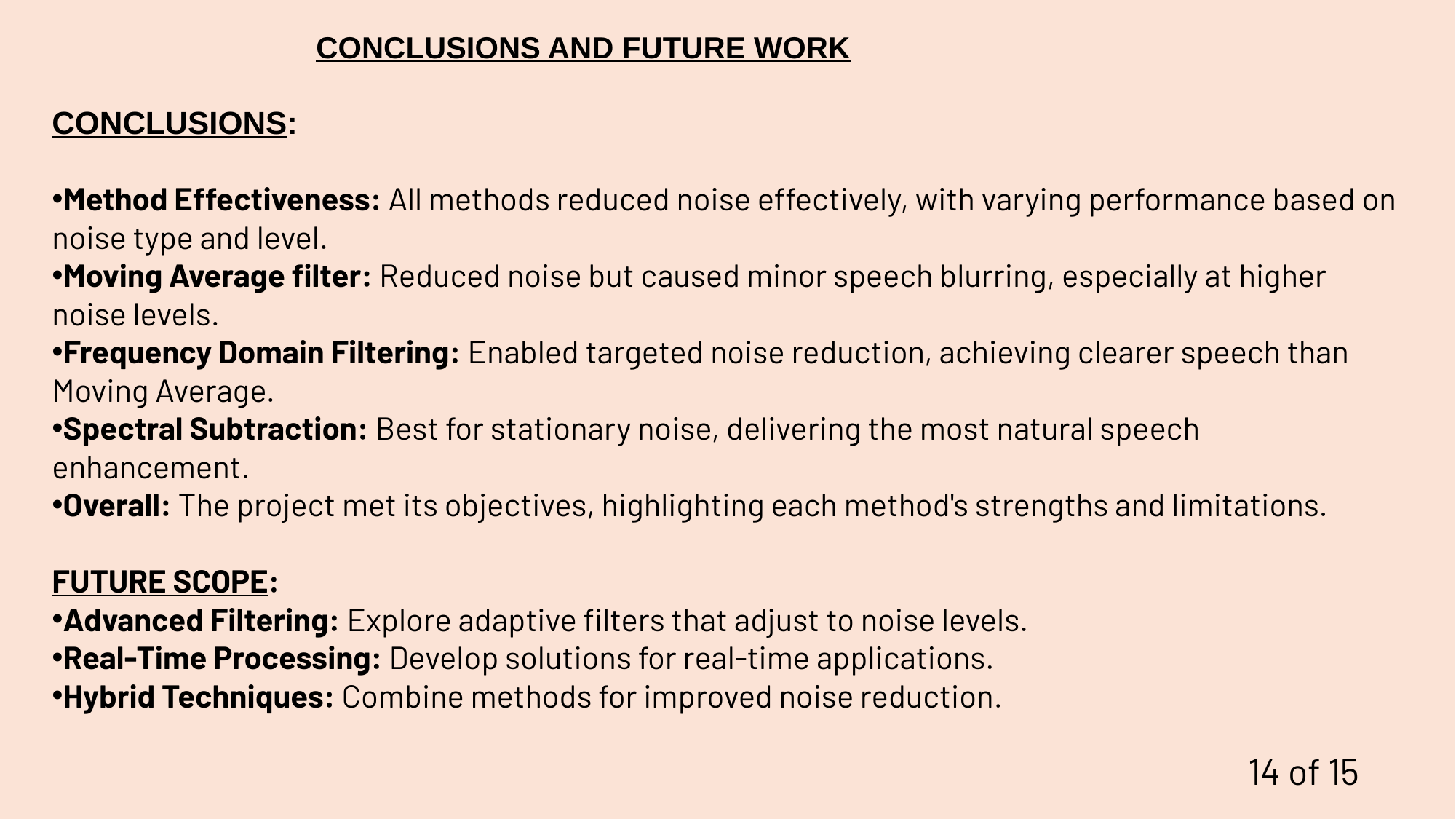

CONCLUSIONS AND FUTURE WORK

CONCLUSIONS:

Method Effectiveness: All methods reduced noise effectively, with varying performance based on noise type and level.
Moving Average filter: Reduced noise but caused minor speech blurring, especially at higher noise levels.
Frequency Domain Filtering: Enabled targeted noise reduction, achieving clearer speech than Moving Average.
Spectral Subtraction: Best for stationary noise, delivering the most natural speech enhancement.
Overall: The project met its objectives, highlighting each method's strengths and limitations.

FUTURE SCOPE:
Advanced Filtering: Explore adaptive filters that adjust to noise levels.
Real-Time Processing: Develop solutions for real-time applications.
Hybrid Techniques: Combine methods for improved noise reduction.

14 of 15​